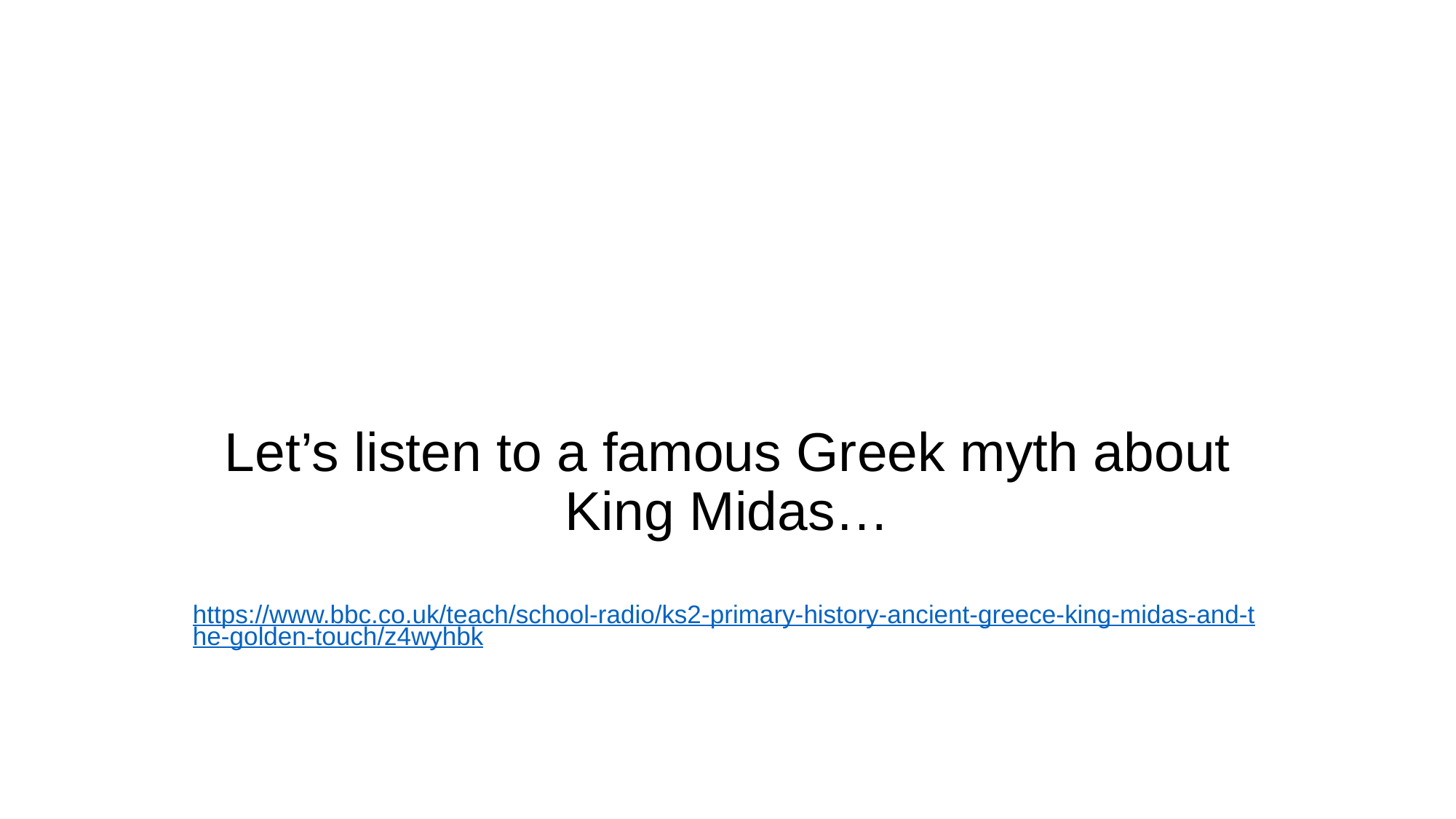

# Let’s listen to a famous Greek myth about King Midas… https://www.bbc.co.uk/teach/school-radio/ks2-primary-history-ancient-greece-king-midas-and-the-golden-touch/z4wyhbk